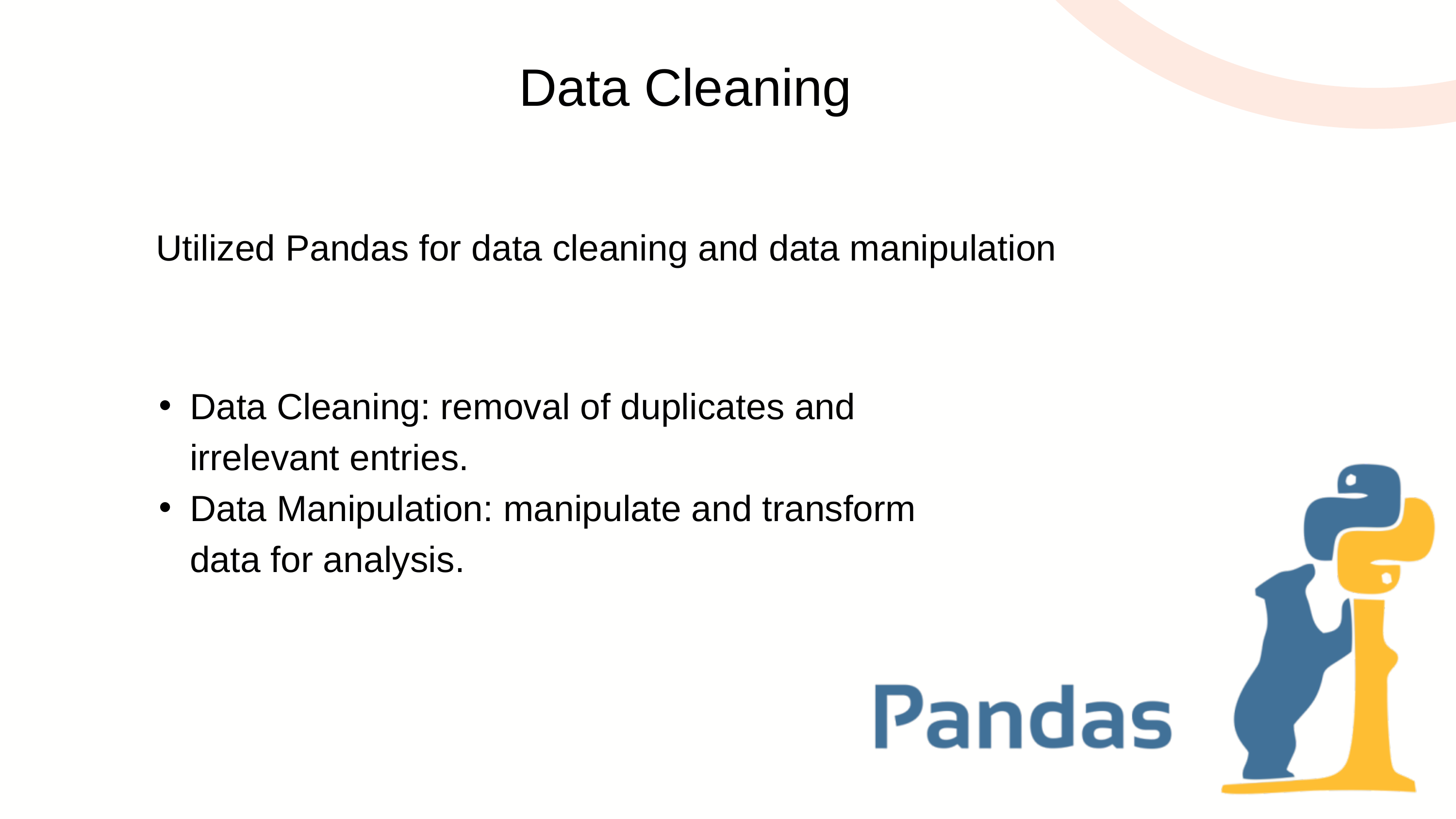

Data Cleaning
 Utilized Pandas for data cleaning and data manipulation

Data Cleaning: removal of duplicates and irrelevant entries.
Data Manipulation: manipulate and transform data for analysis.